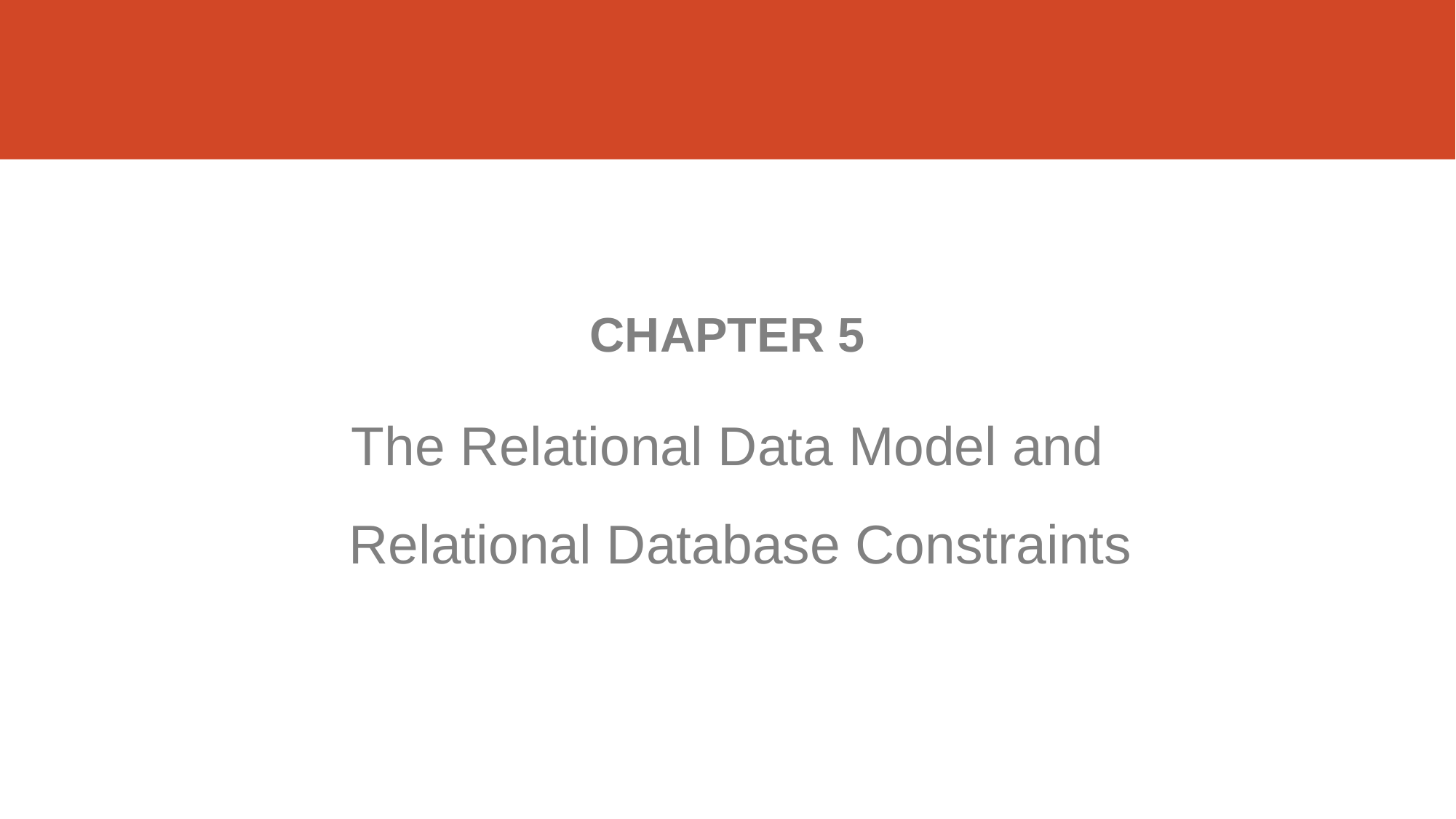

#

CHAPTER 5
The Relational Data Model and
Relational Database Constraints